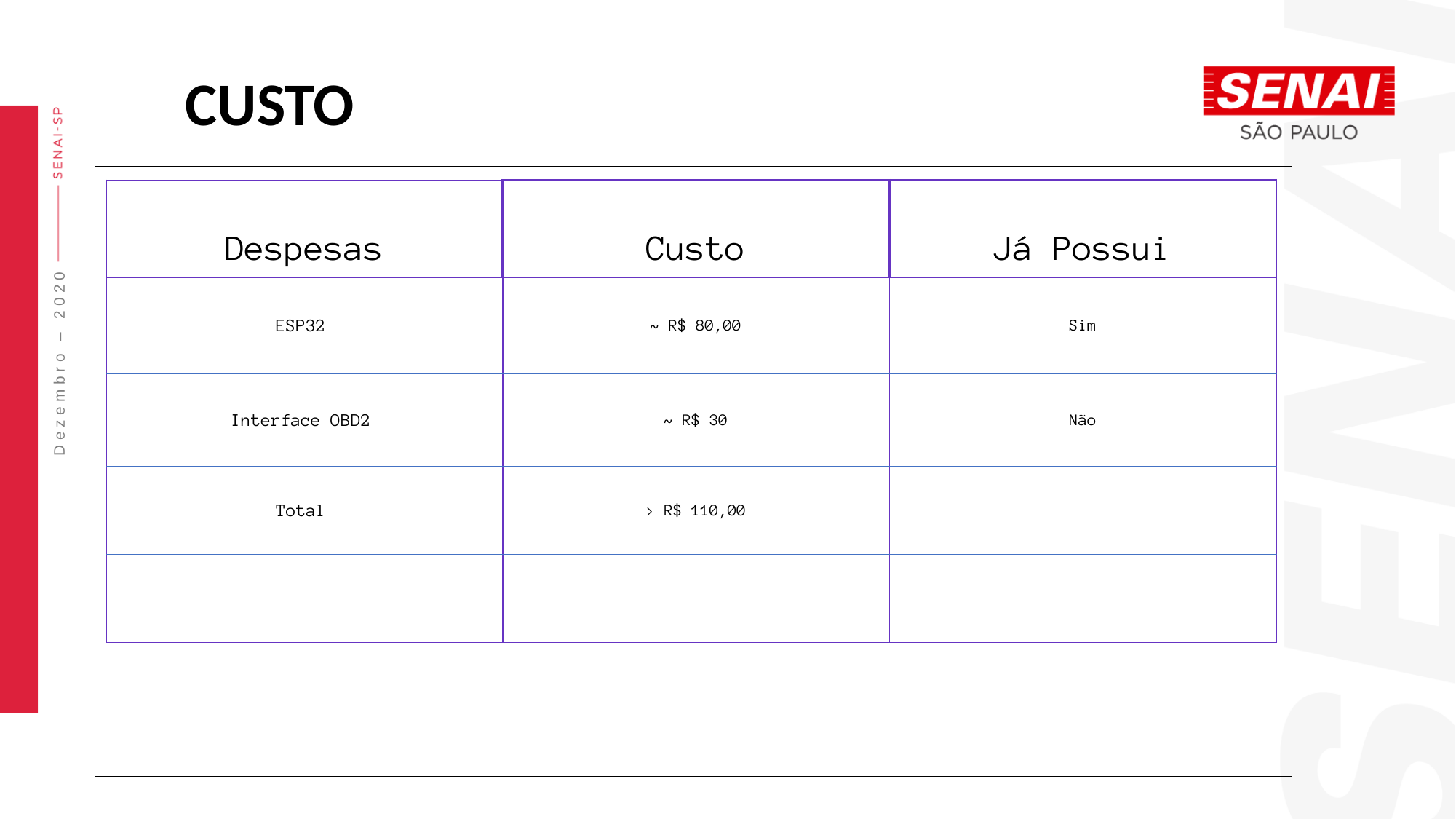

CUSTO

| Despesas | Custo | Já Possui |
| --- | --- | --- |
| ESP32 | ~ R$ 80,00 | Sim |
| Interface OBD2 | ~ R$ 30 | Não |
| Total | > R$ 110,00 |  |
|  |  |  |
Dezembro – 2020